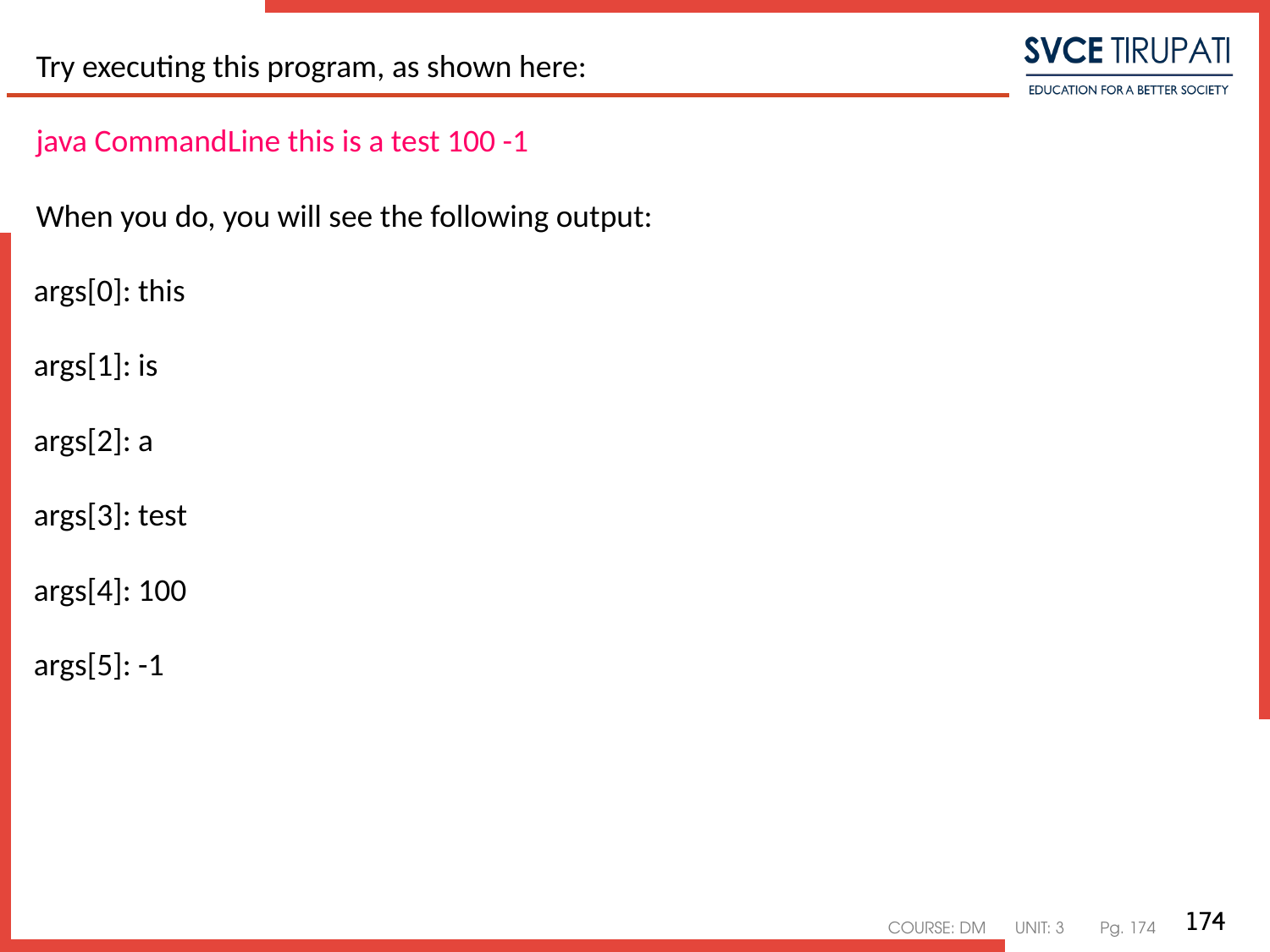

Try executing this program, as shown here:
java CommandLine this is a test 100 -1
When you do, you will see the following output:
args[0]: this
args[1]: is
args[2]: a
args[3]: test
args[4]: 100
args[5]: -1

#
174